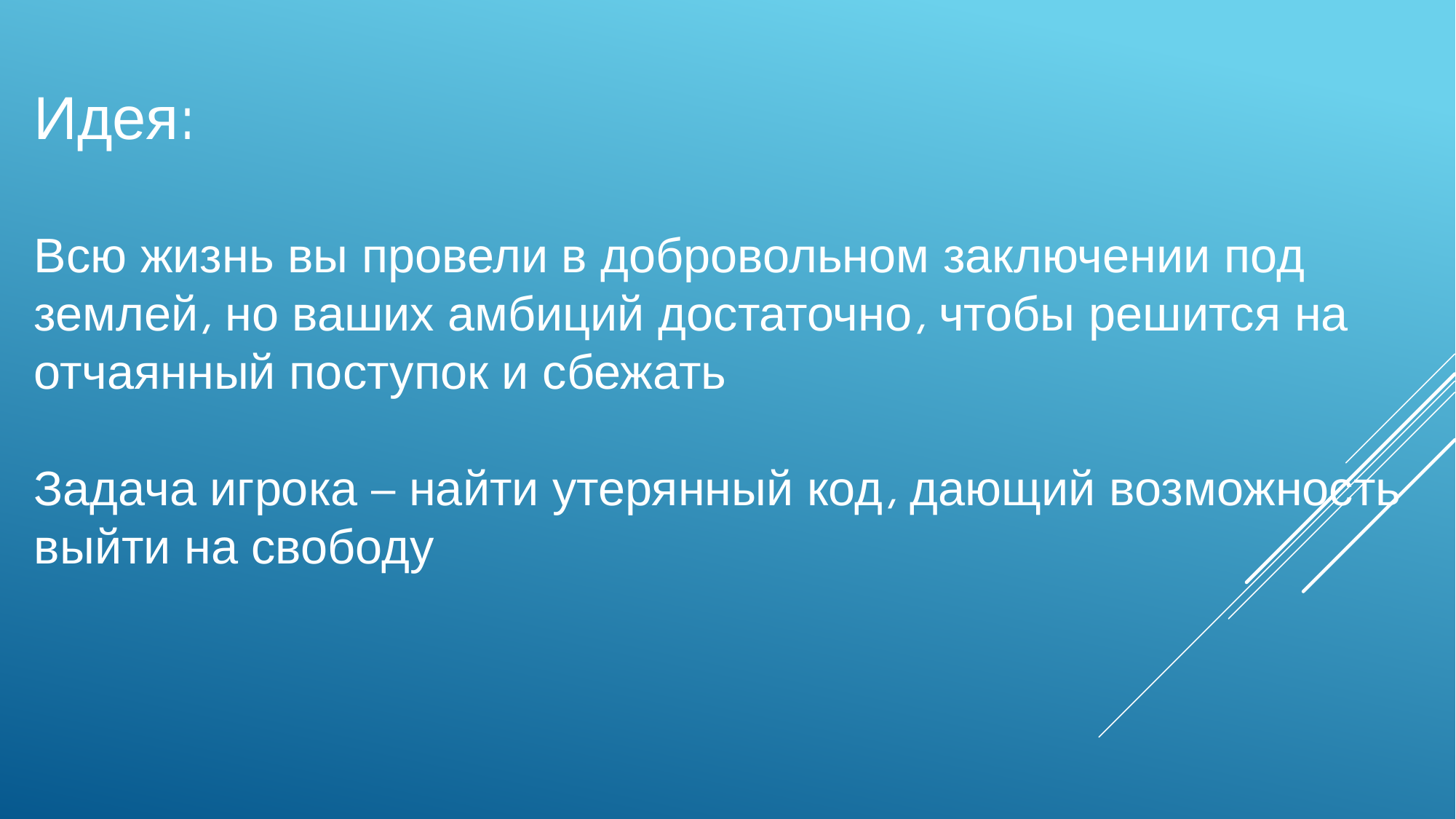

Идея:

Всю жизнь вы провели в добровольном заключении под землей, но ваших амбиций достаточно, чтобы решится на отчаянный поступок и сбежать

Задача игрока – найти утерянный код, дающий возможность выйти на свободу